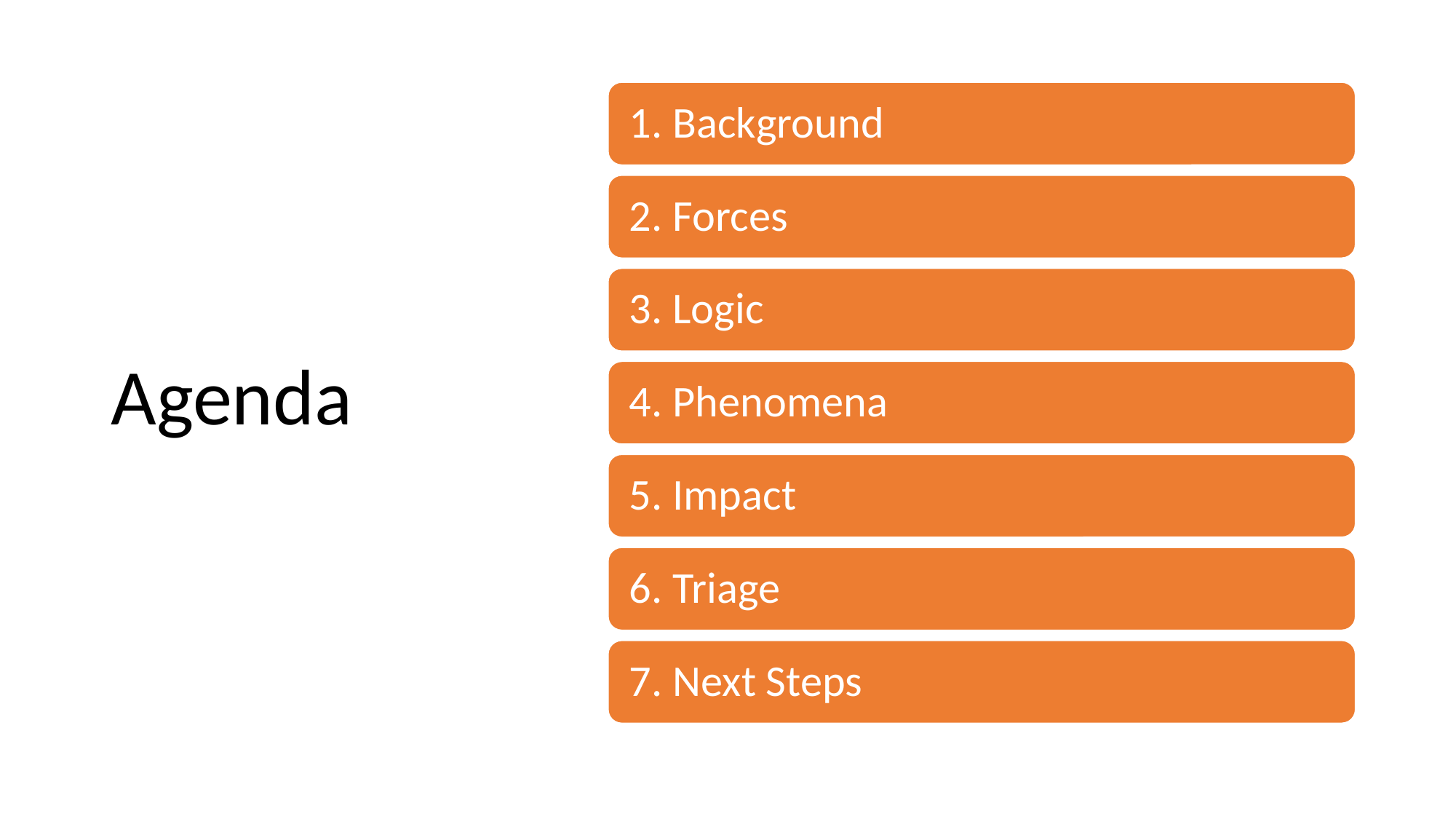

# Agenda
1. Background
2. Forces
3. Logic
4. Phenomena
5. Impact
6. Triage
7. Next Steps